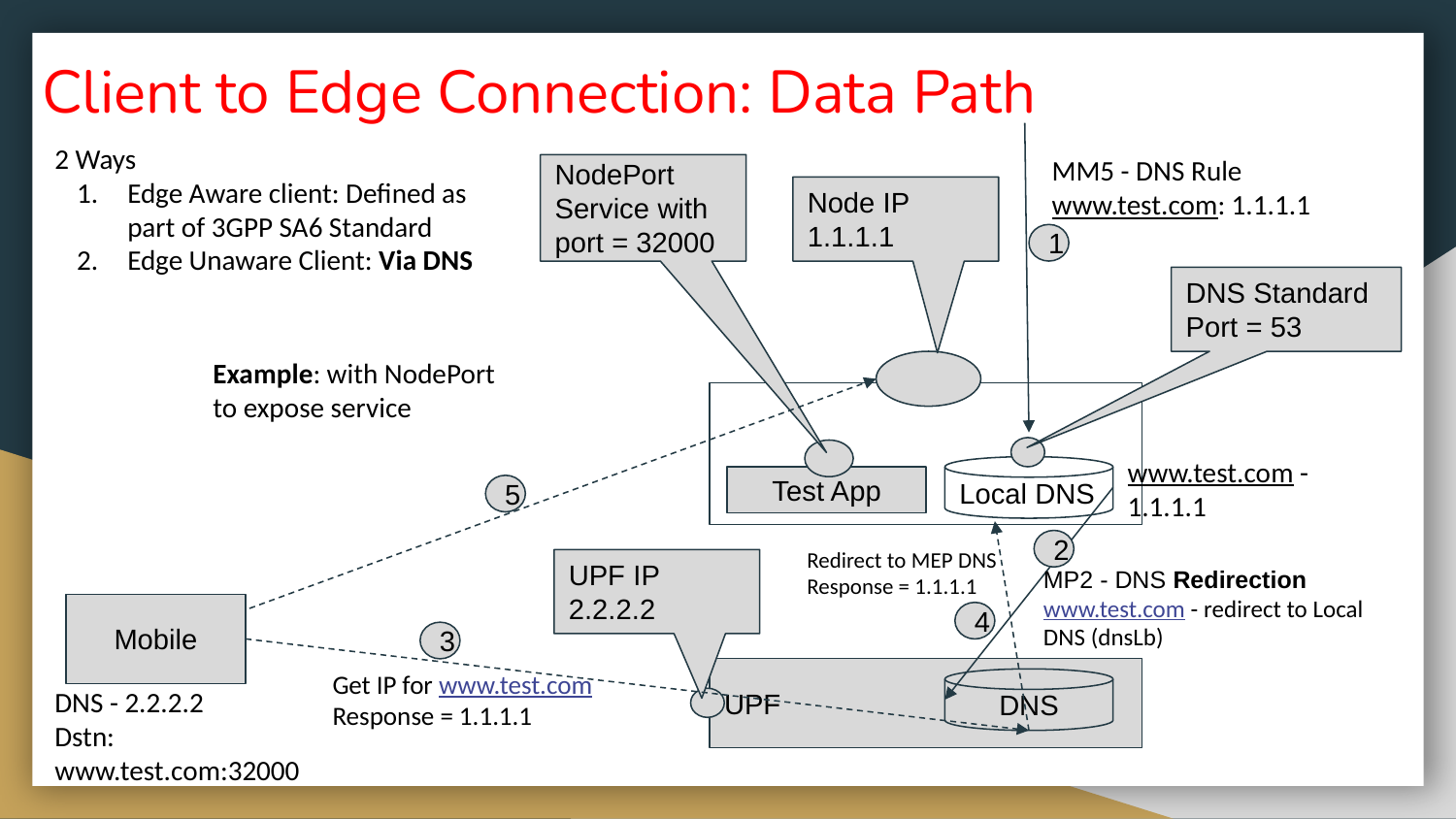

# Client to Edge Connection: Data Path
2 Ways
Edge Aware client: Defined as part of 3GPP SA6 Standard
Edge Unaware Client: Via DNS
MM5 - DNS Rule
www.test.com: 1.1.1.1
NodePort Service with port = 32000
Node IP
1.1.1.1
1
DNS Standard Port = 53
Example: with NodePort to expose service

www.test.com -
1.1.1.1
Local DNS
Test App
5
2
Redirect to MEP DNS
Response = 1.1.1.1
MP2 - DNS Redirection www.test.com - redirect to Local DNS (dnsLb)
UPF IP
2.2.2.2
Mobile
4
3
Get IP for www.test.com
Response = 1.1.1.1
UPF
DNS
DNS - 2.2.2.2
Dstn: www.test.com:32000